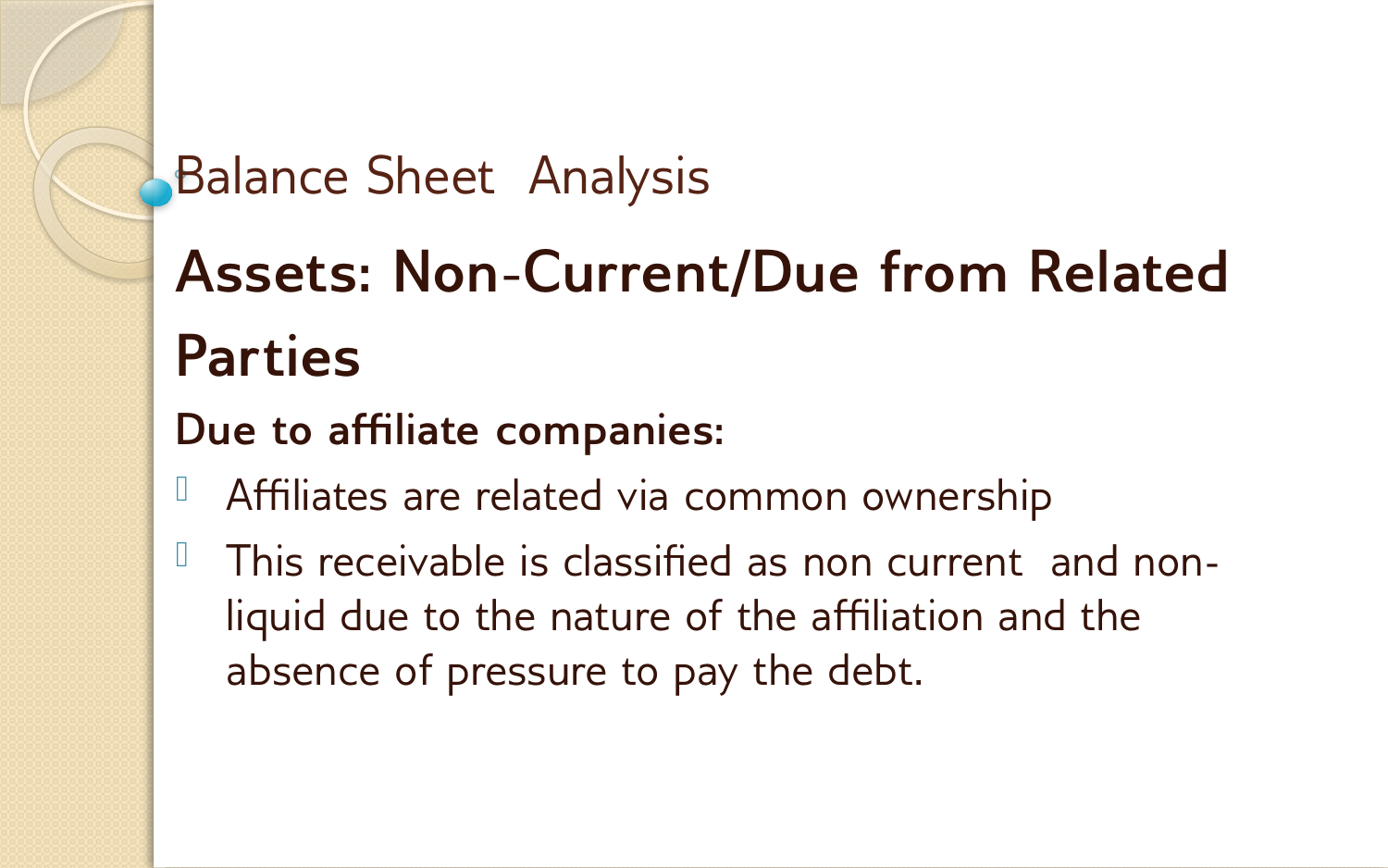

# Balance Sheet  Analysis
Assets: Non-Current/Due from Related
Parties
Due to affiliate companies:
Affiliates are related via common ownership
This receivable is classified as non current  and non-liquid due to the nature of the affiliation and the absence of pressure to pay the debt.